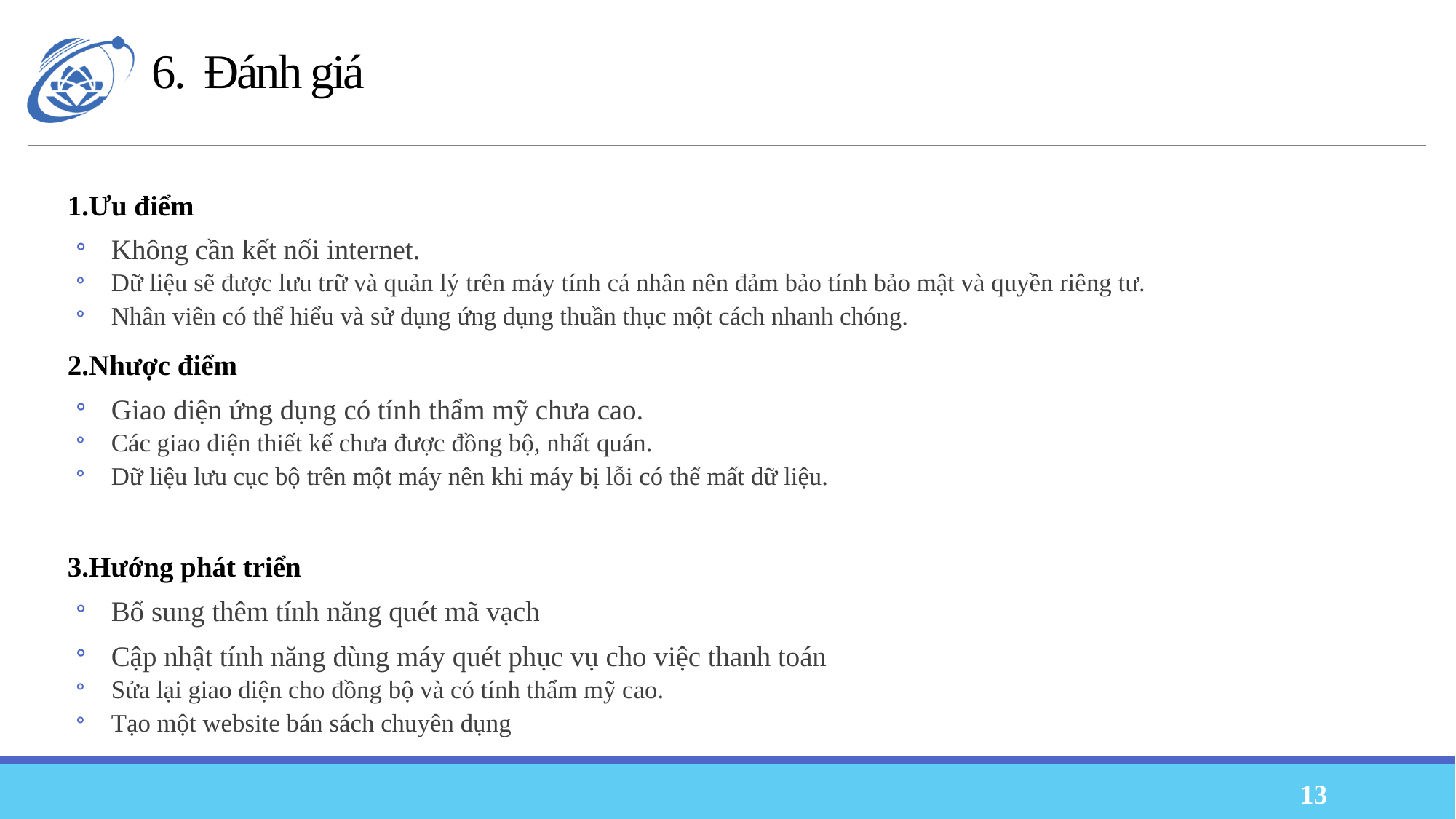

# 6.  Đánh giá
1.Ưu điểm
Không cần kết nối internet.
Dữ liệu sẽ được lưu trữ và quản lý trên máy tính cá nhân nên đảm bảo tính bảo mật và quyền riêng tư.
Nhân viên có thể hiểu và sử dụng ứng dụng thuần thục một cách nhanh chóng.
2.Nhược điểm
Giao diện ứng dụng có tính thẩm mỹ chưa cao.
Các giao diện thiết kế chưa được đồng bộ, nhất quán.
Dữ liệu lưu cục bộ trên một máy nên khi máy bị lỗi có thể mất dữ liệu.

3.Hướng phát triển
Bổ sung thêm tính năng quét mã vạch
Cập nhật tính năng dùng máy quét phục vụ cho việc thanh toán
Sửa lại giao diện cho đồng bộ và có tính thẩm mỹ cao.
Tạo một website bán sách chuyên dụng

13